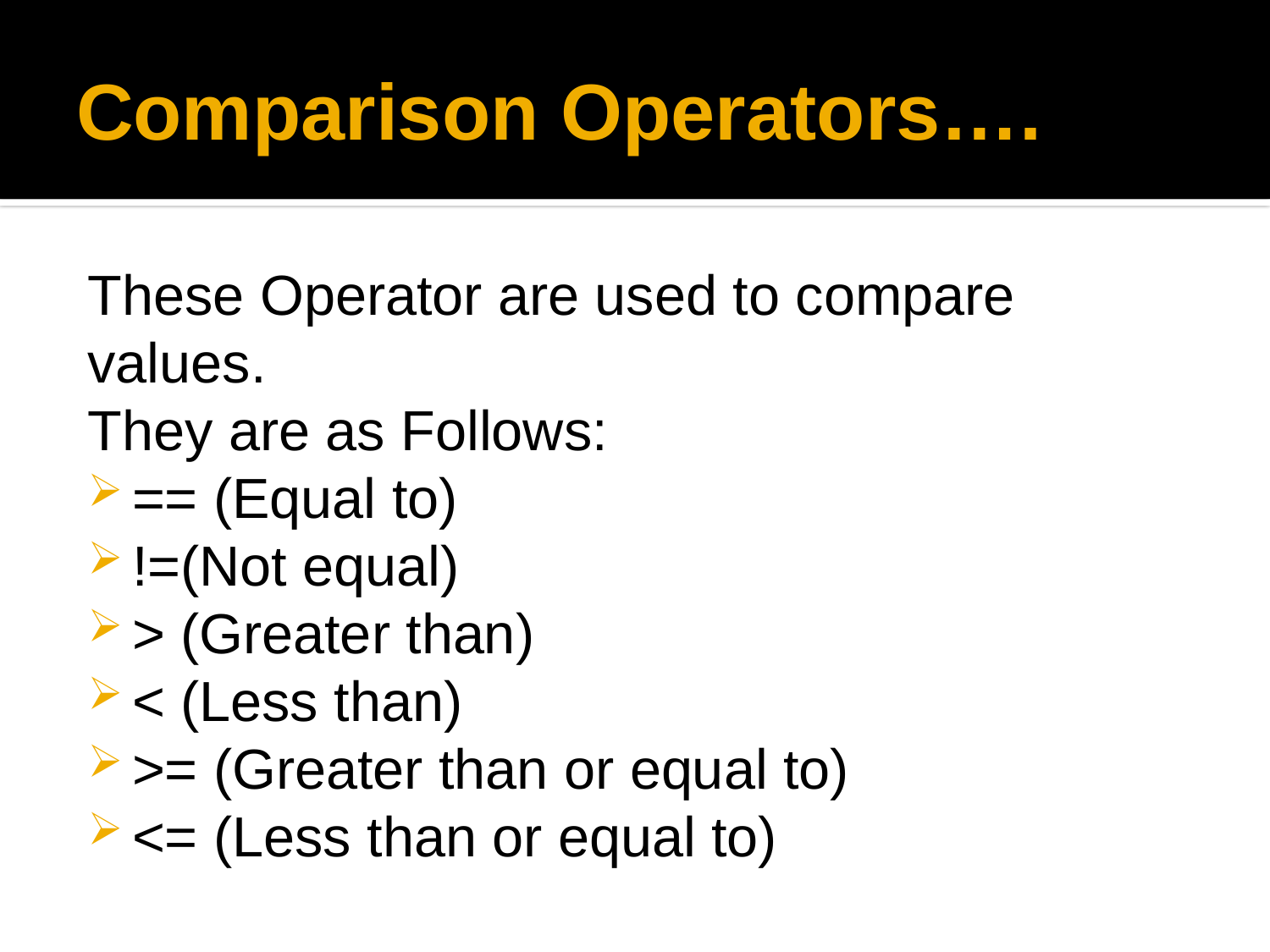

# Comparison Operators….
These Operator are used to compare values.
They are as Follows:
== (Equal to)
!=(Not equal)
> (Greater than)
< (Less than)
>= (Greater than or equal to)
<= (Less than or equal to)